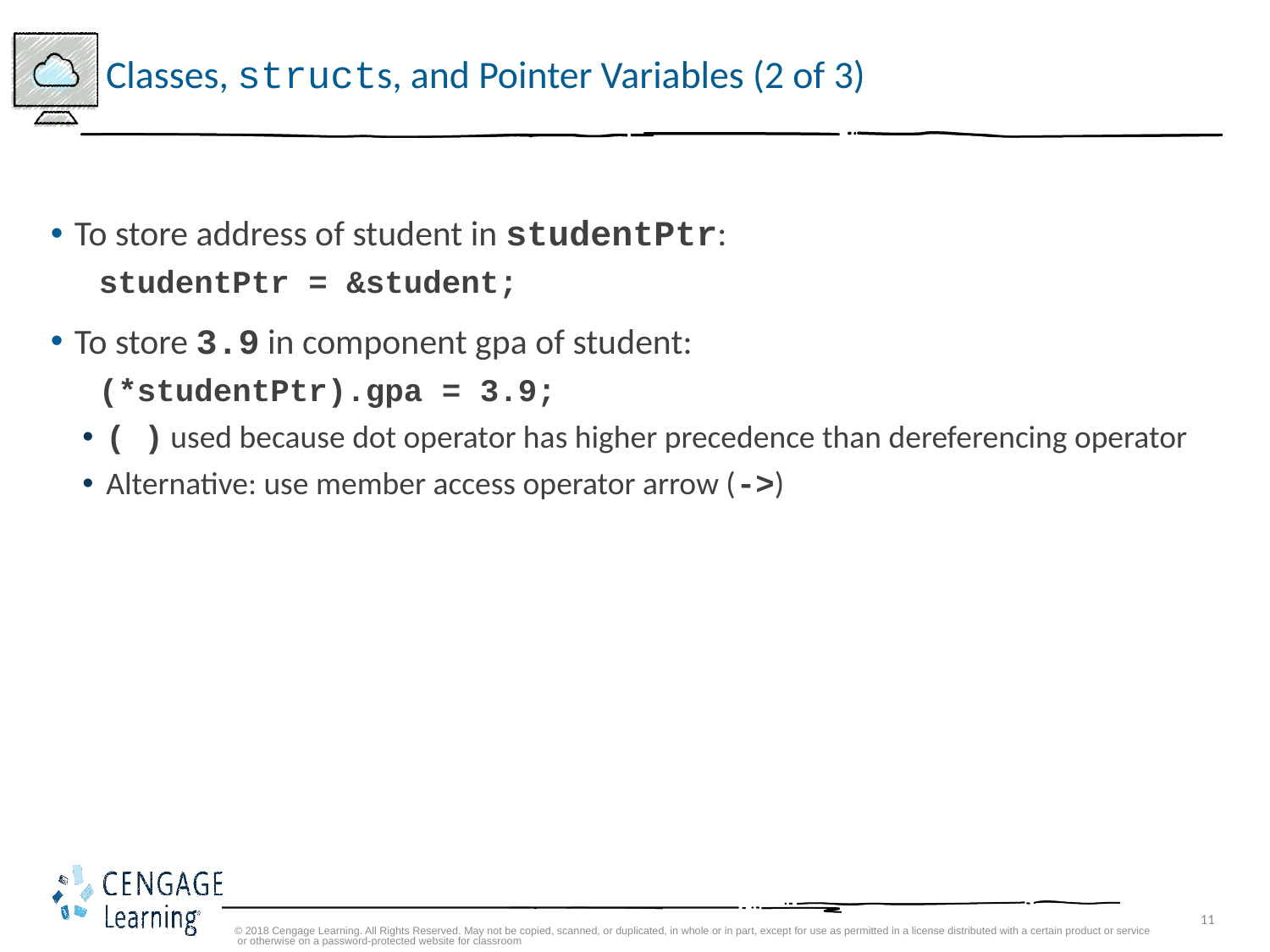

# Classes, structs, and Pointer Variables (2 of 3)
To store address of student in studentPtr:
studentPtr = &student;
To store 3.9 in component gpa of student:
(*studentPtr).gpa = 3.9;
( ) used because dot operator has higher precedence than dereferencing operator
Alternative: use member access operator arrow (->)
© 2018 Cengage Learning. All Rights Reserved. May not be copied, scanned, or duplicated, in whole or in part, except for use as permitted in a license distributed with a certain product or service or otherwise on a password-protected website for classroom